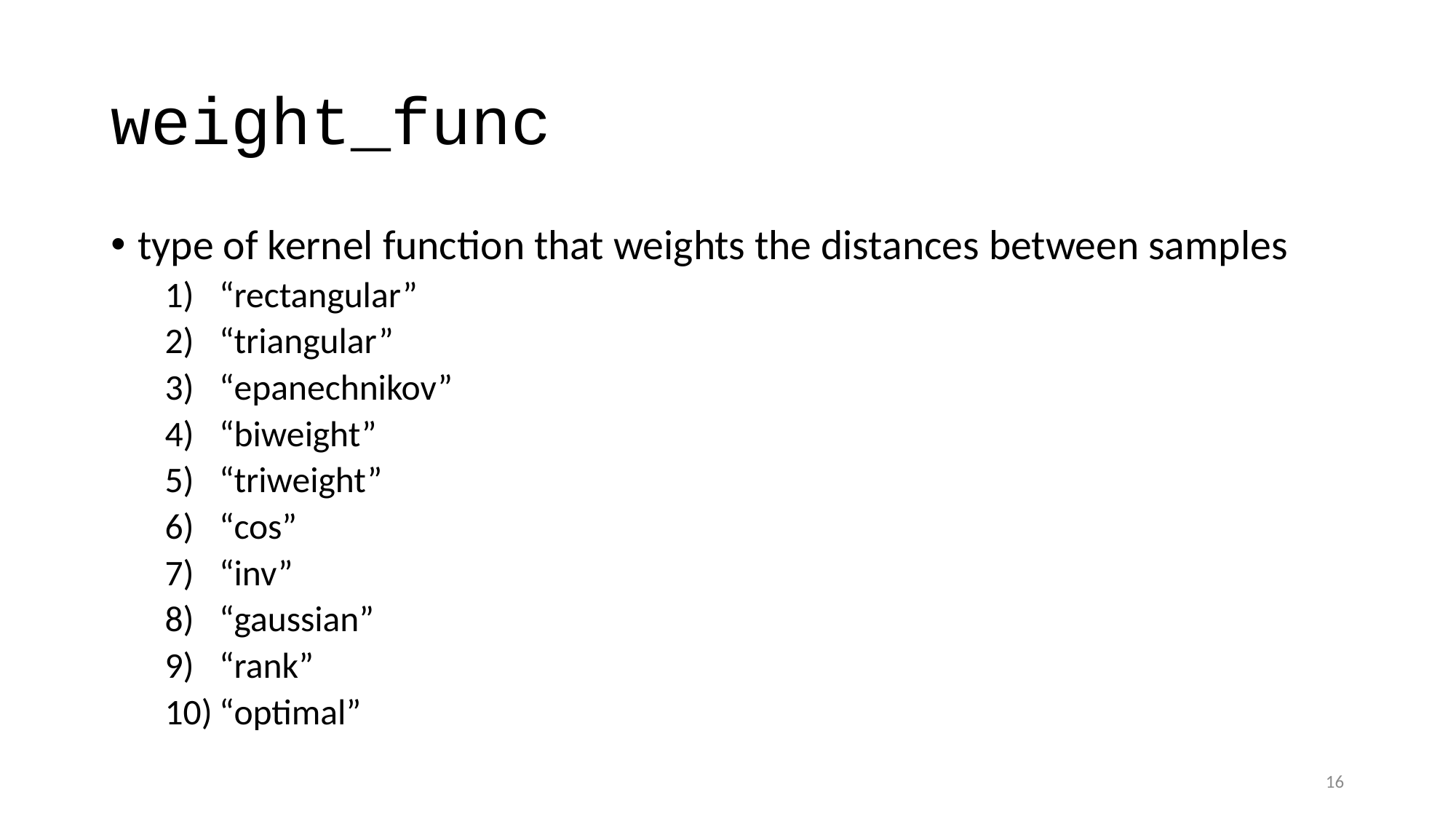

# weight_func
type of kernel function that weights the distances between samples
“rectangular”
“triangular”
“epanechnikov”
“biweight”
“triweight”
“cos”
“inv”
“gaussian”
“rank”
“optimal”
16